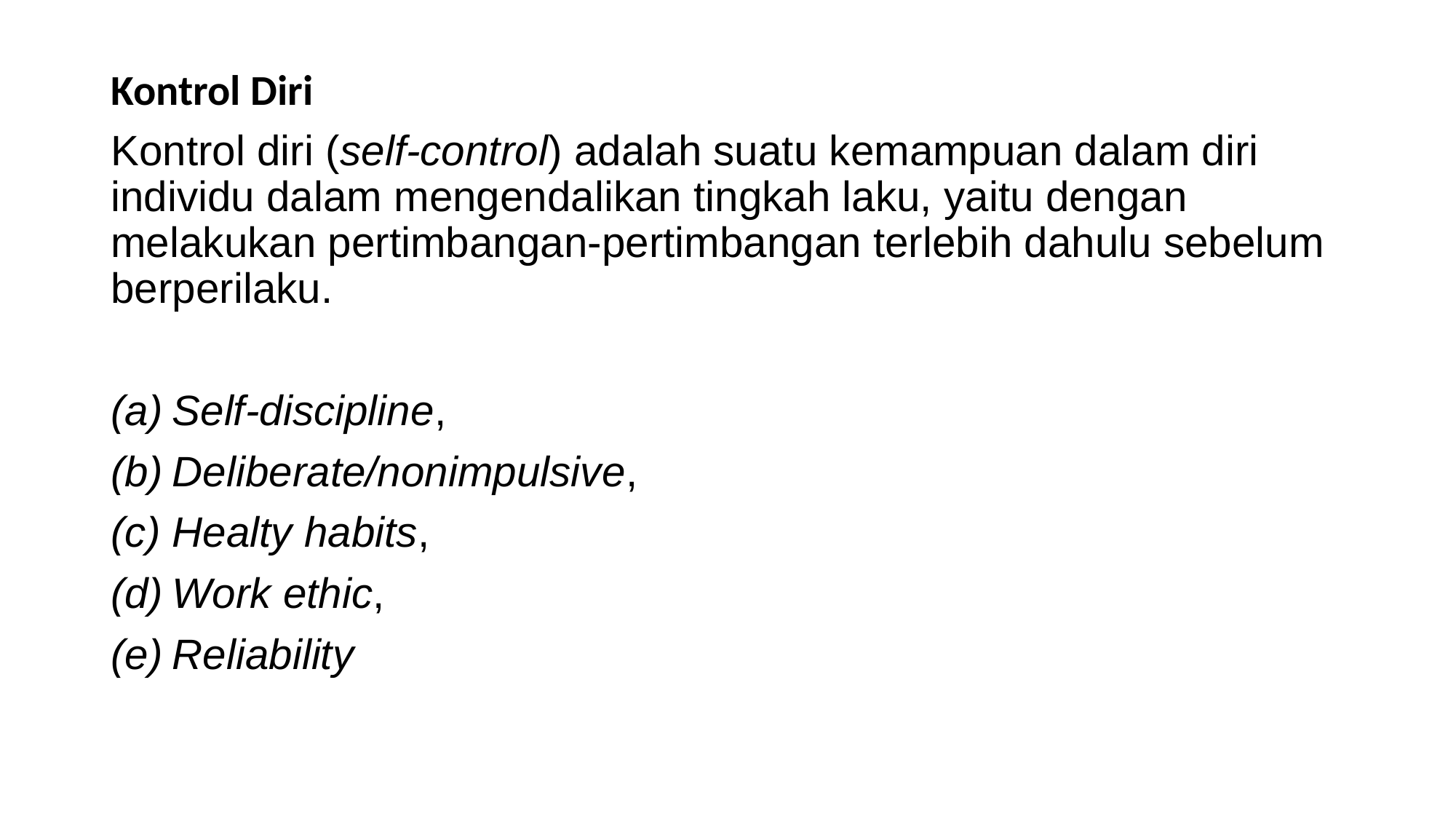

Kontrol Diri
Kontrol diri (self-control) adalah suatu kemampuan dalam diri individu dalam mengendalikan tingkah laku, yaitu dengan melakukan pertimbangan-pertimbangan terlebih dahulu sebelum berperilaku.

Self-discipline,
Deliberate/nonimpulsive,
Healty habits,
Work ethic,
Reliability